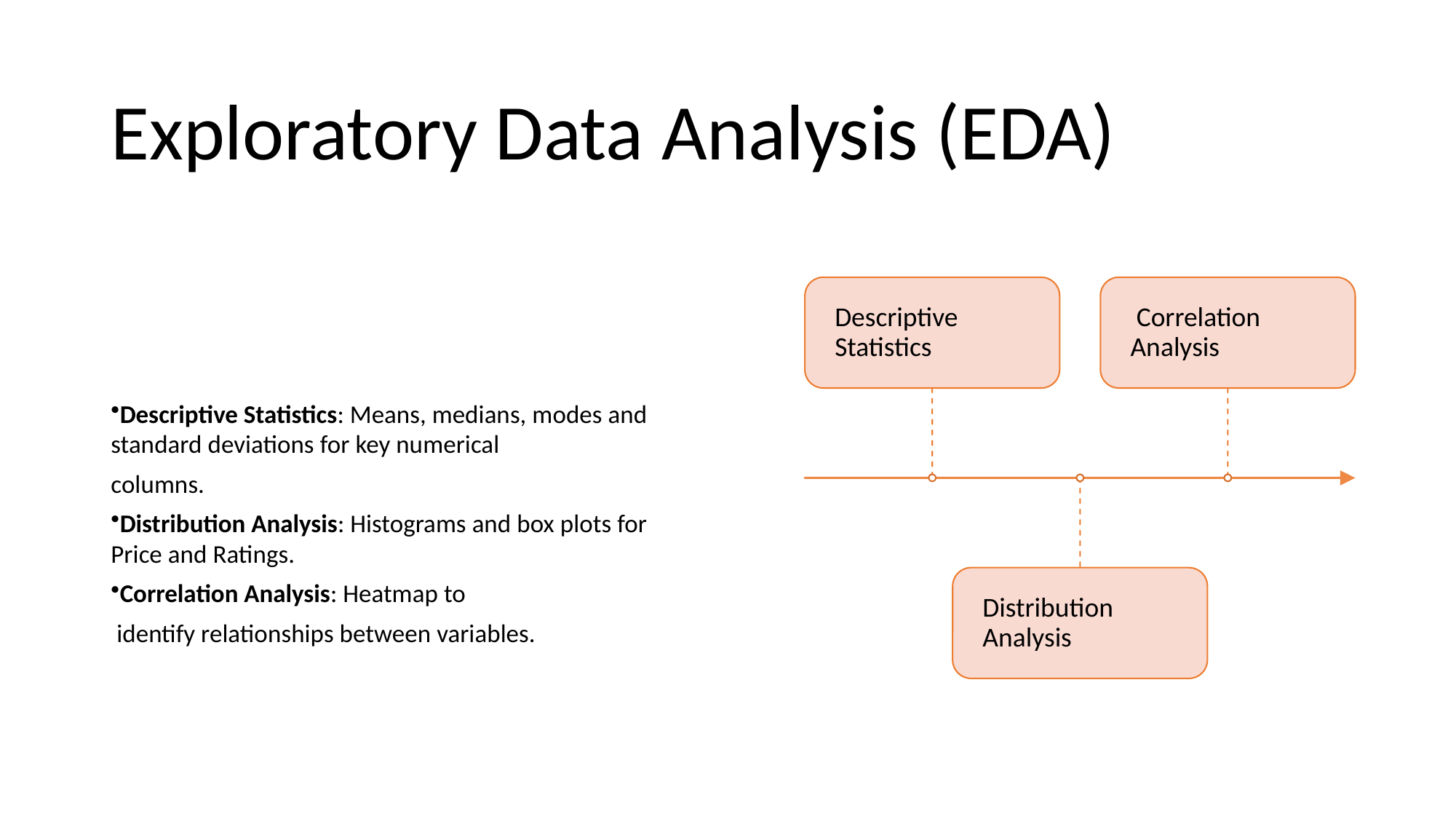

# Exploratory Data Analysis (EDA)

Descriptive Statistics

Distribution Analysis

 Correlation Analysis
Descriptive Statistics: Means, medians, modes and standard deviations for key numerical
columns.
Distribution Analysis: Histograms and box plots for Price and Ratings.
Correlation Analysis: Heatmap to
 identify relationships between variables.